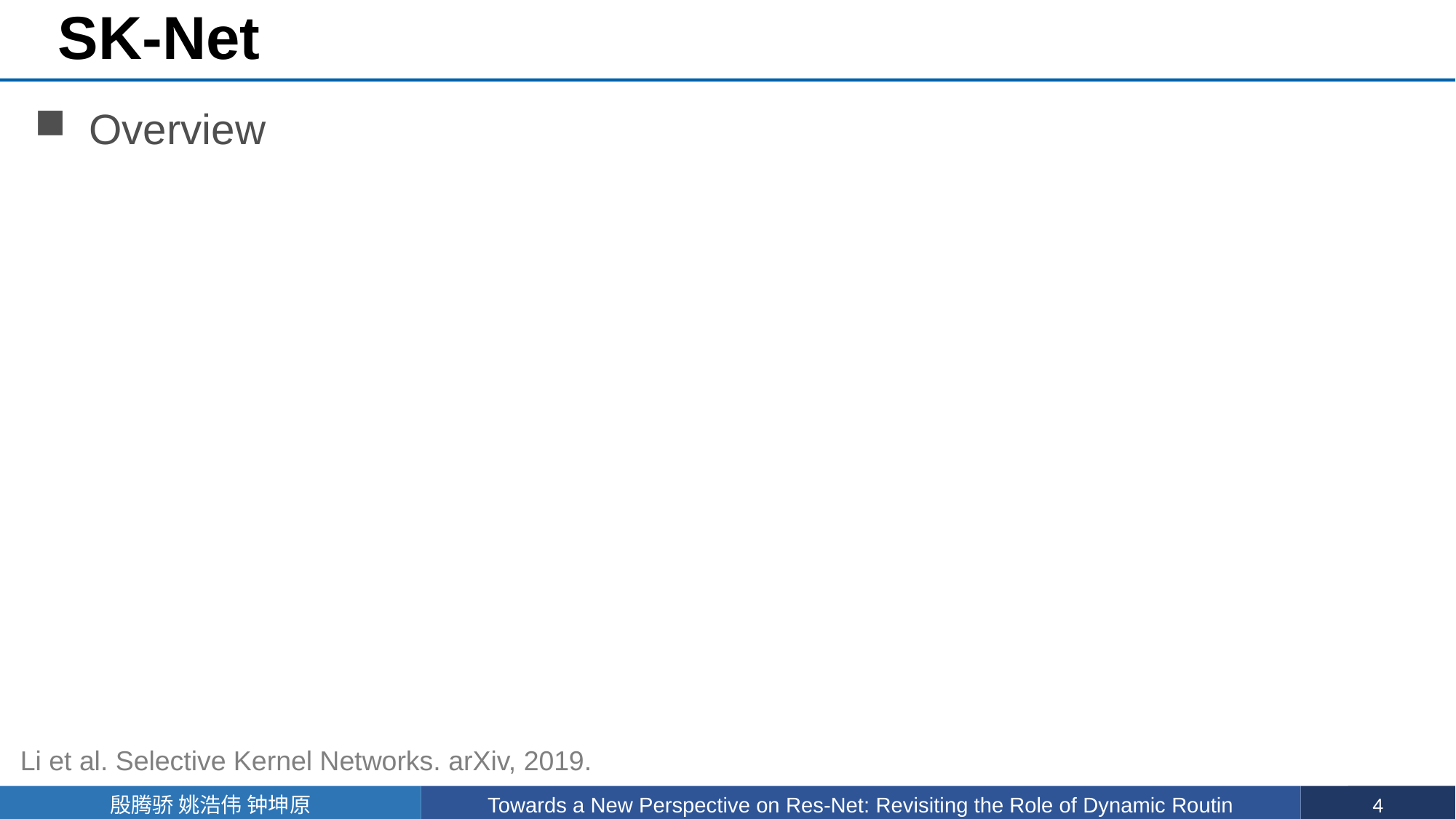

# SK-Net
Overview
Li et al. Selective Kernel Networks. arXiv, 2019.